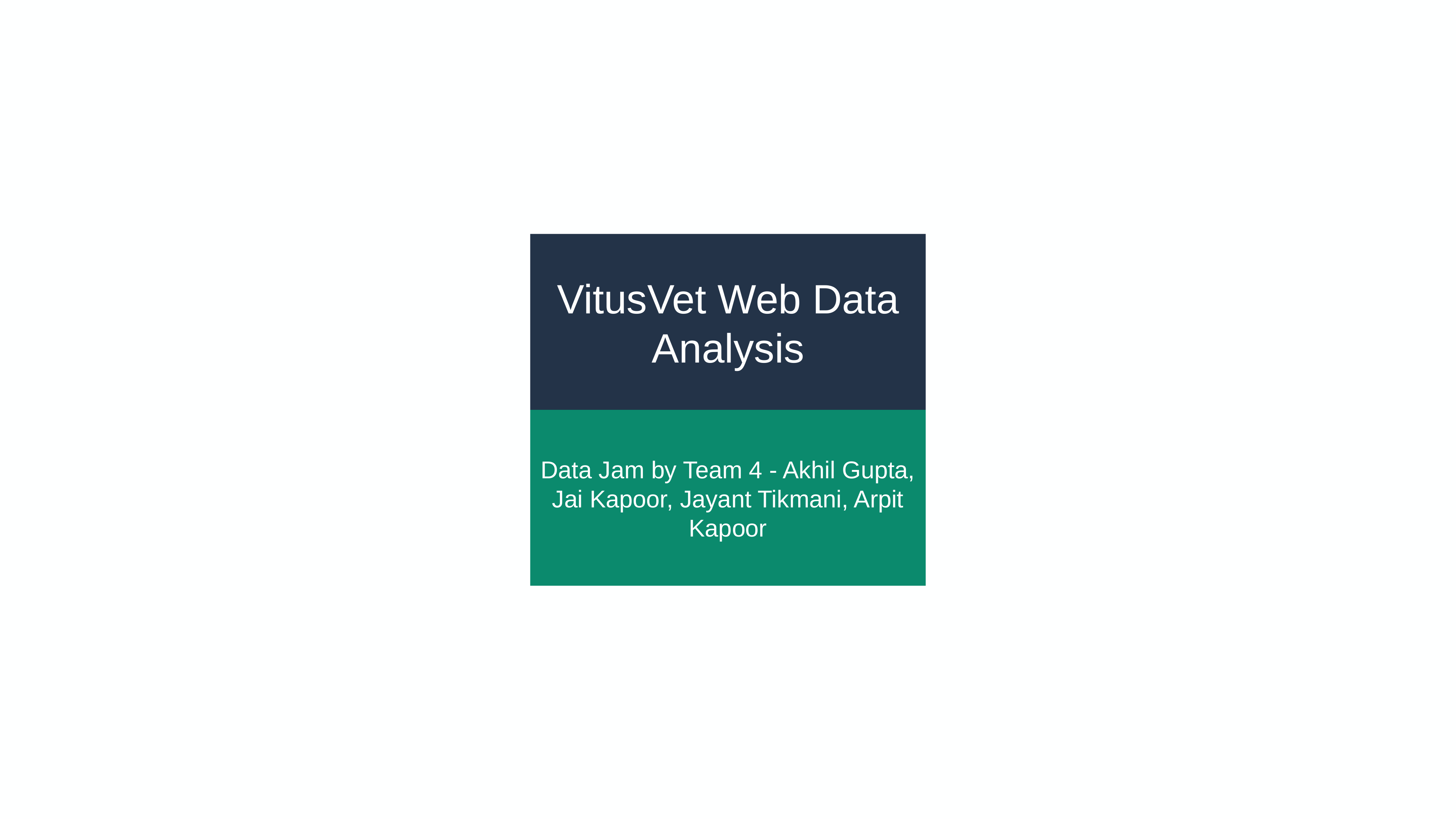

VitusVet Web Data Analysis

Data Jam by Team 4 - Akhil Gupta, Jai Kapoor, Jayant Tikmani, Arpit Kapoor